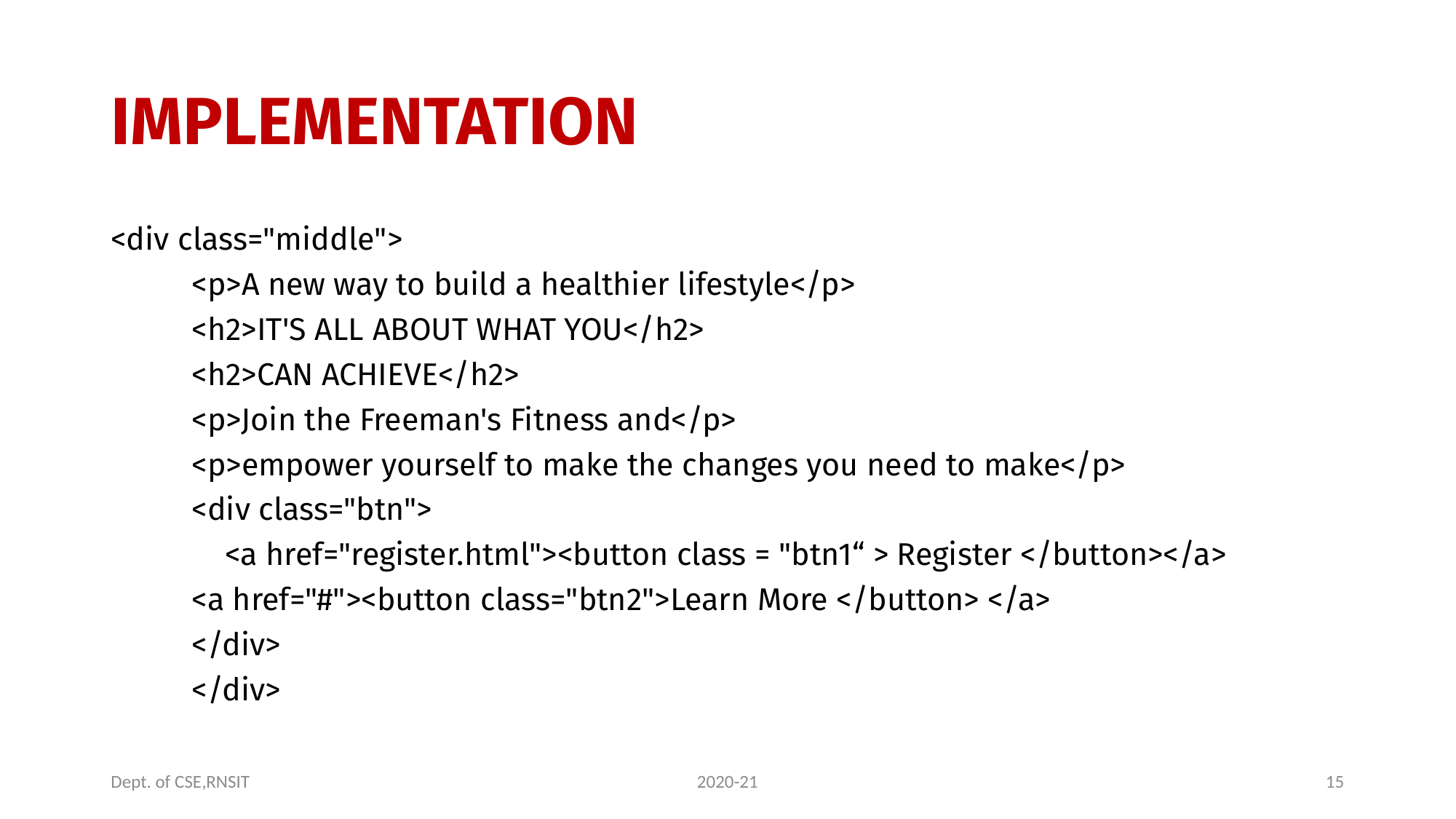

# IMPLEMENTATION
<div class="middle">
			<p>A new way to build a healthier lifestyle</p>
			<h2>IT'S ALL ABOUT WHAT YOU</h2>
			<h2>CAN ACHIEVE</h2>
			<p>Join the Freeman's Fitness and</p>
			<p>empower yourself to make the changes you need to make</p>
			<div class="btn">
			    <a href="register.html"><button class = "btn1“ > Register </button></a>
				<a href="#"><button class="btn2">Learn More </button> </a>
			</div>
	</div>
Dept. of CSE,RNSIT
2020-21
15